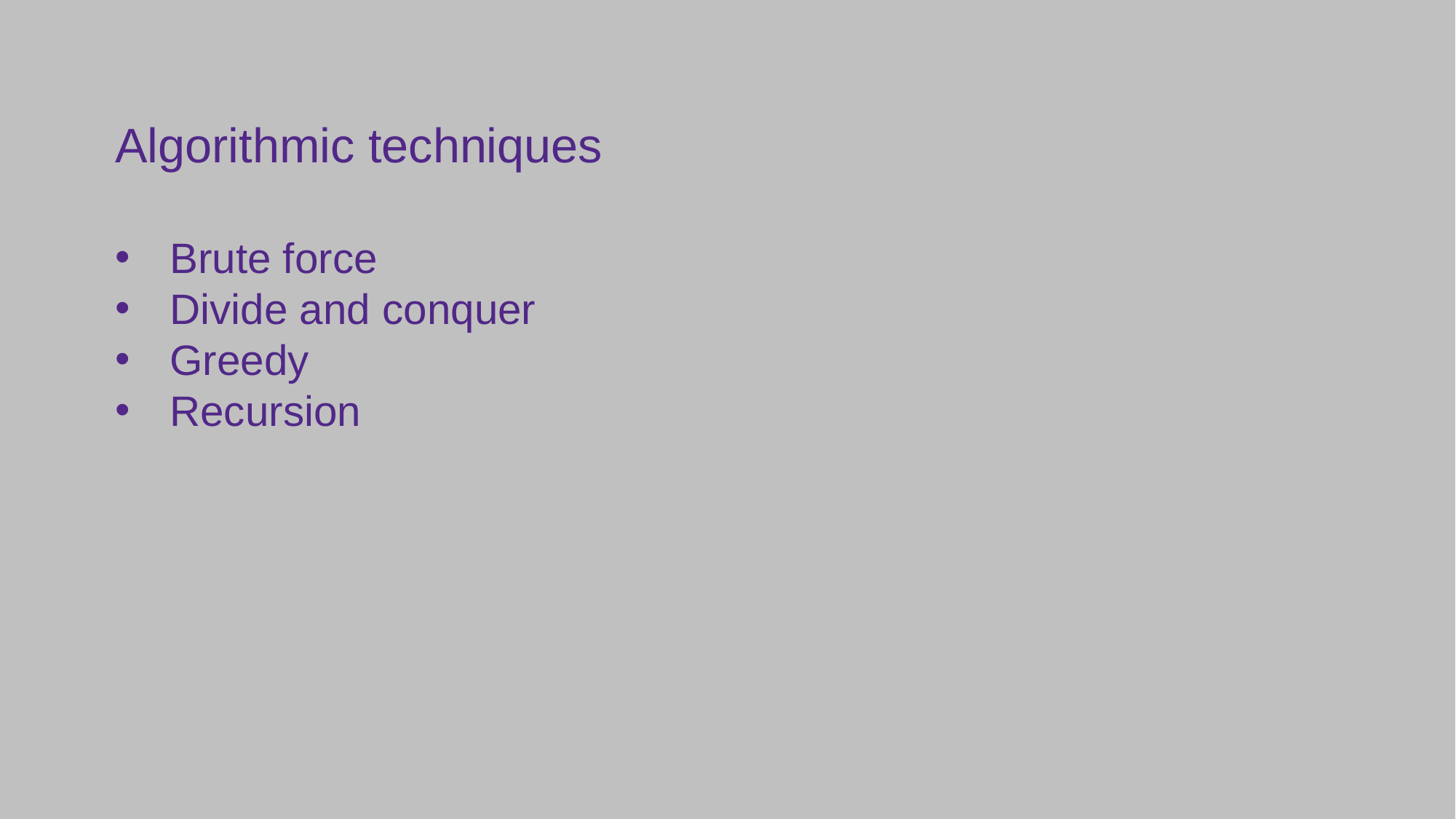

Algorithmic techniques

Brute force
Divide and conquer
Greedy
Recursion